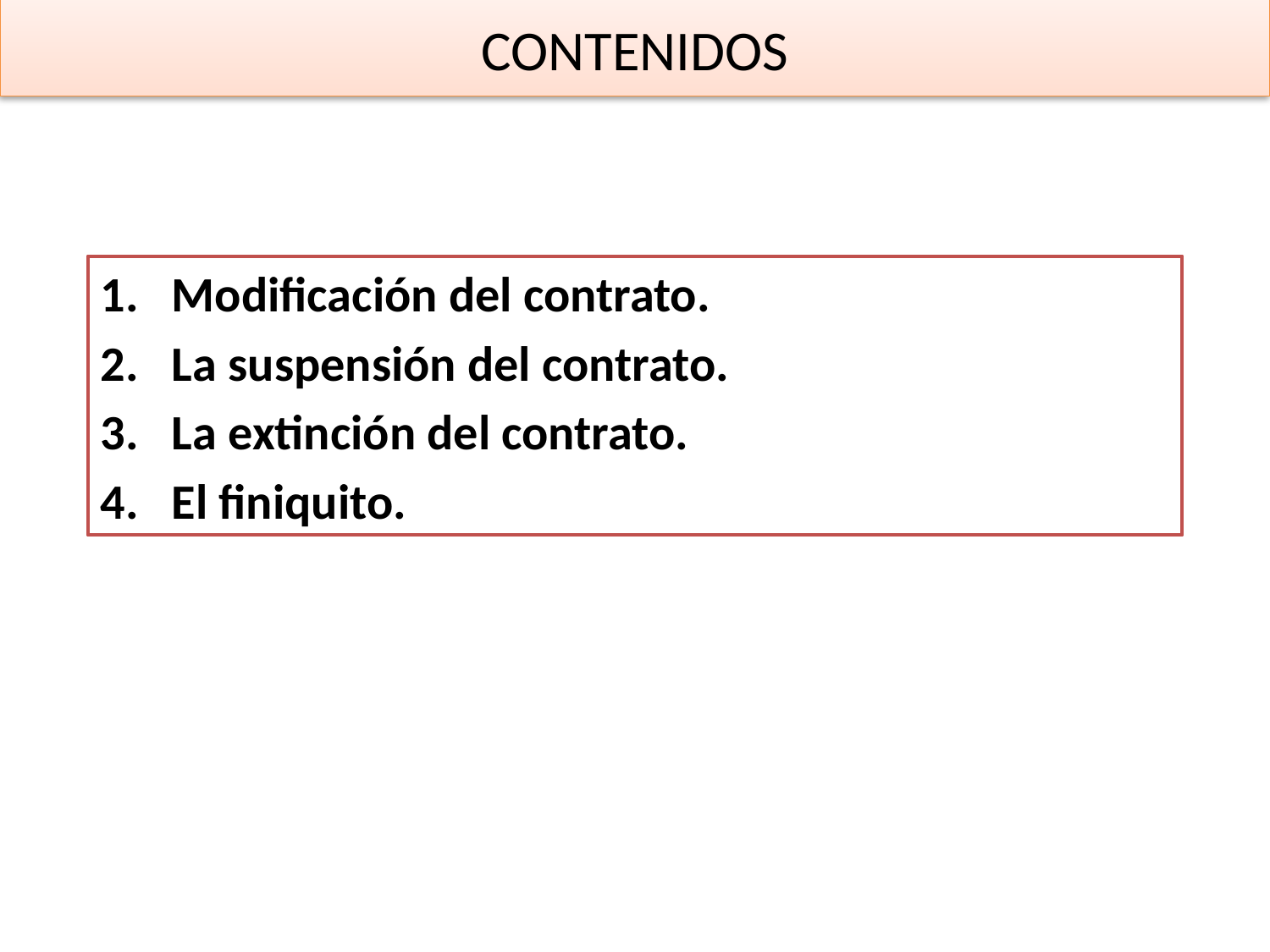

# CONTENIDOS
Modificación del contrato.
La suspensión del contrato.
La extinción del contrato.
El finiquito.